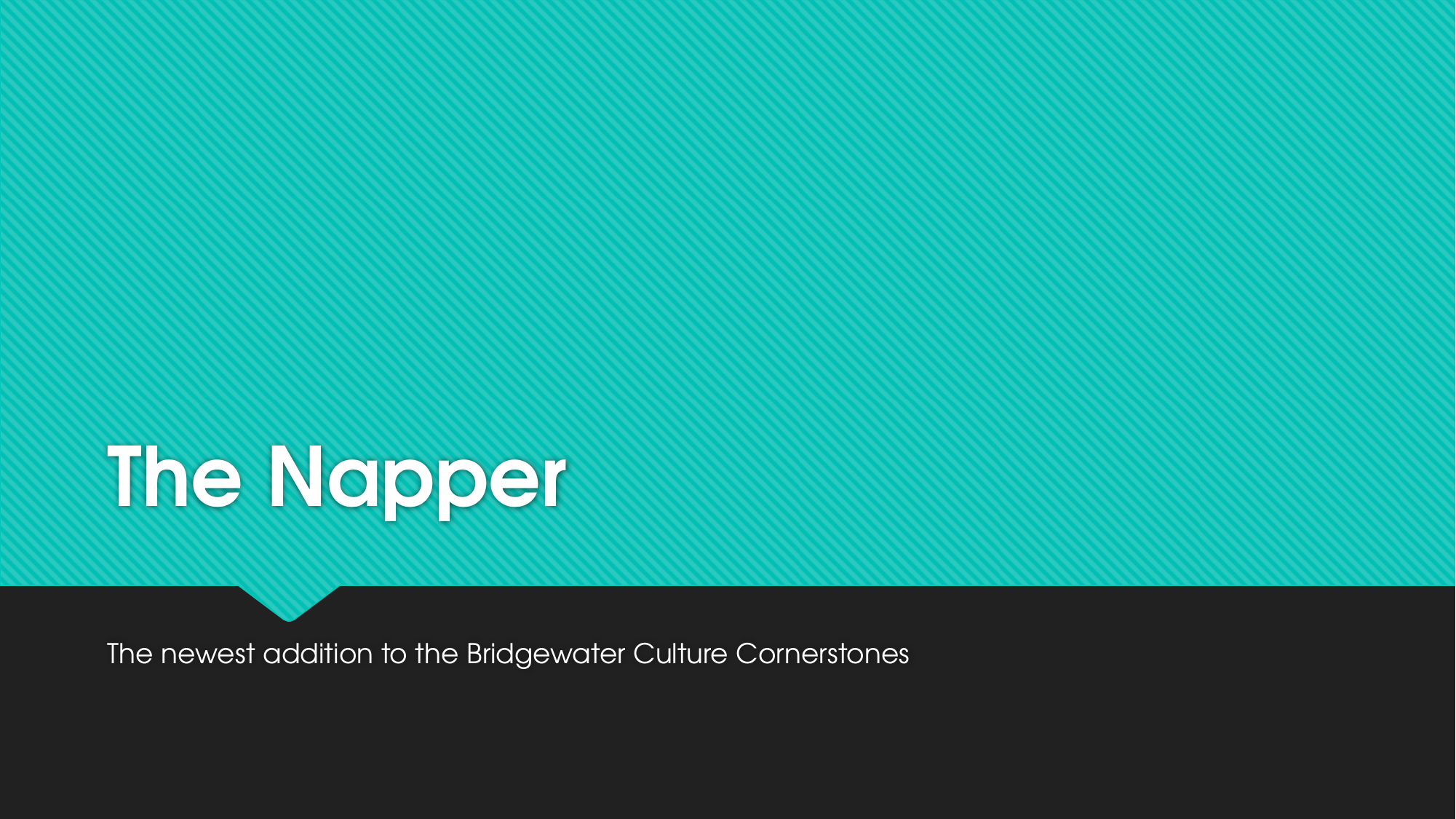

# The Napper
The newest addition to the Bridgewater Culture Cornerstones